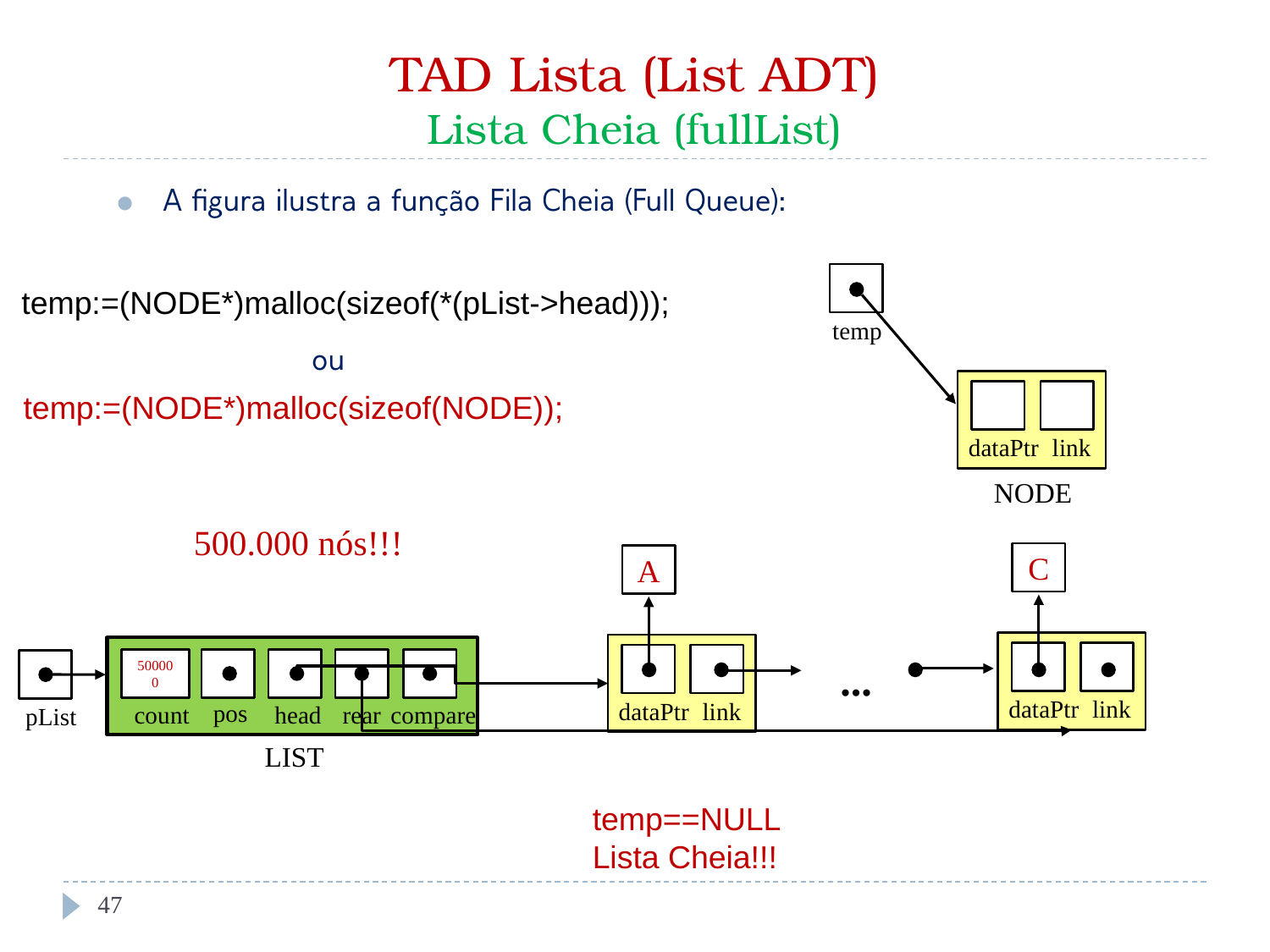

# TAD Lista (List ADT) Lista Cheia (fullList)

A figura ilustra a função Fila Cheia (Full Queue):

temp:=(NODE*)malloc(sizeof(*(pList->head)));

temp
ou

dataPtr
link
temp:=(NODE*)malloc(sizeof(NODE));
NODE
500.000 nós!!!
C
A

dataPtr
link

dataPtr
link
...

500000

pos
head
rear
count
compare
LIST

pList
temp==NULL
Lista Cheia!!!
47